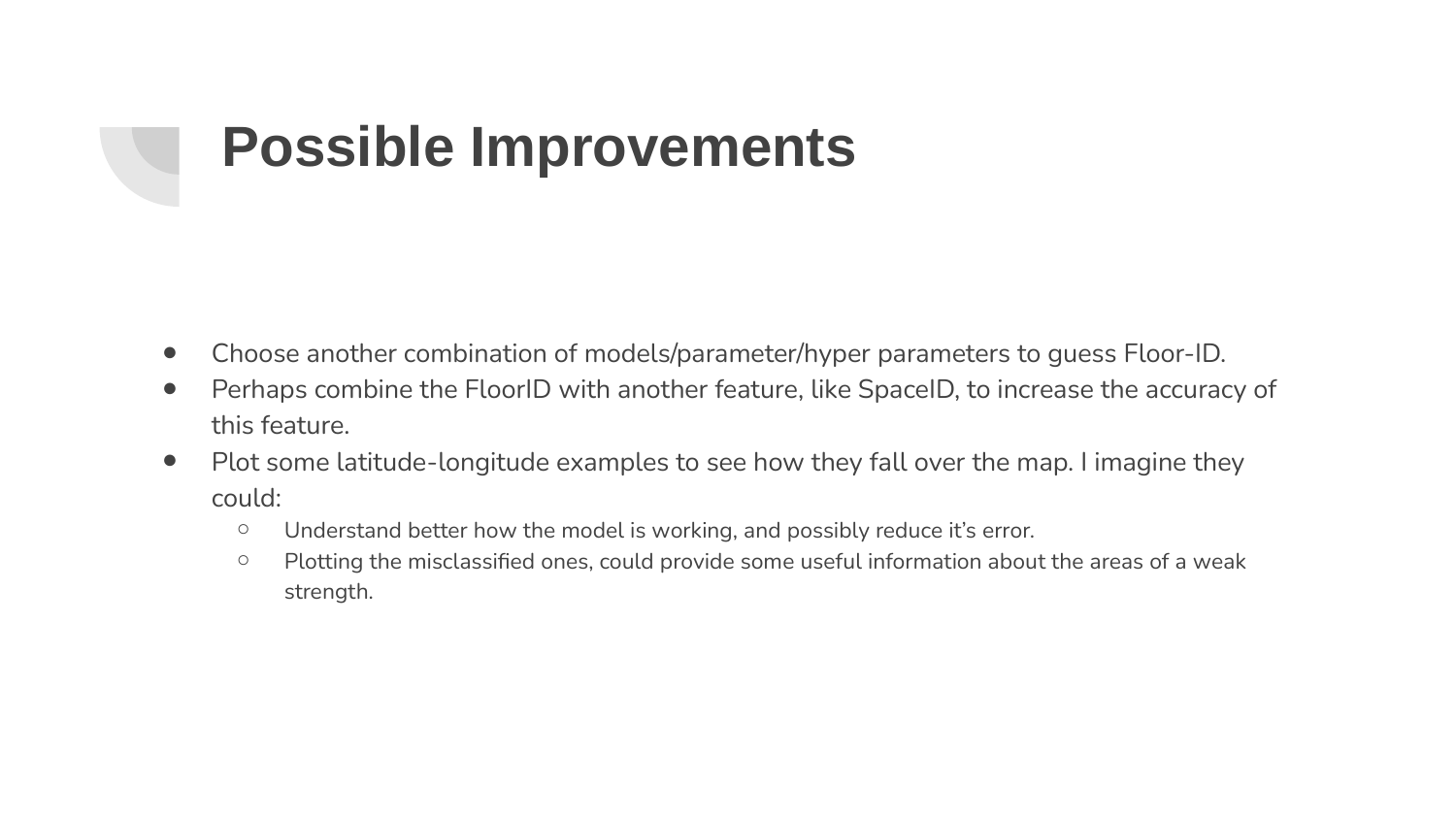

# Possible Improvements
Choose another combination of models/parameter/hyper parameters to guess Floor-ID.
Perhaps combine the FloorID with another feature, like SpaceID, to increase the accuracy of this feature.
Plot some latitude-longitude examples to see how they fall over the map. I imagine they could:
Understand better how the model is working, and possibly reduce it’s error.
Plotting the misclassified ones, could provide some useful information about the areas of a weak strength.